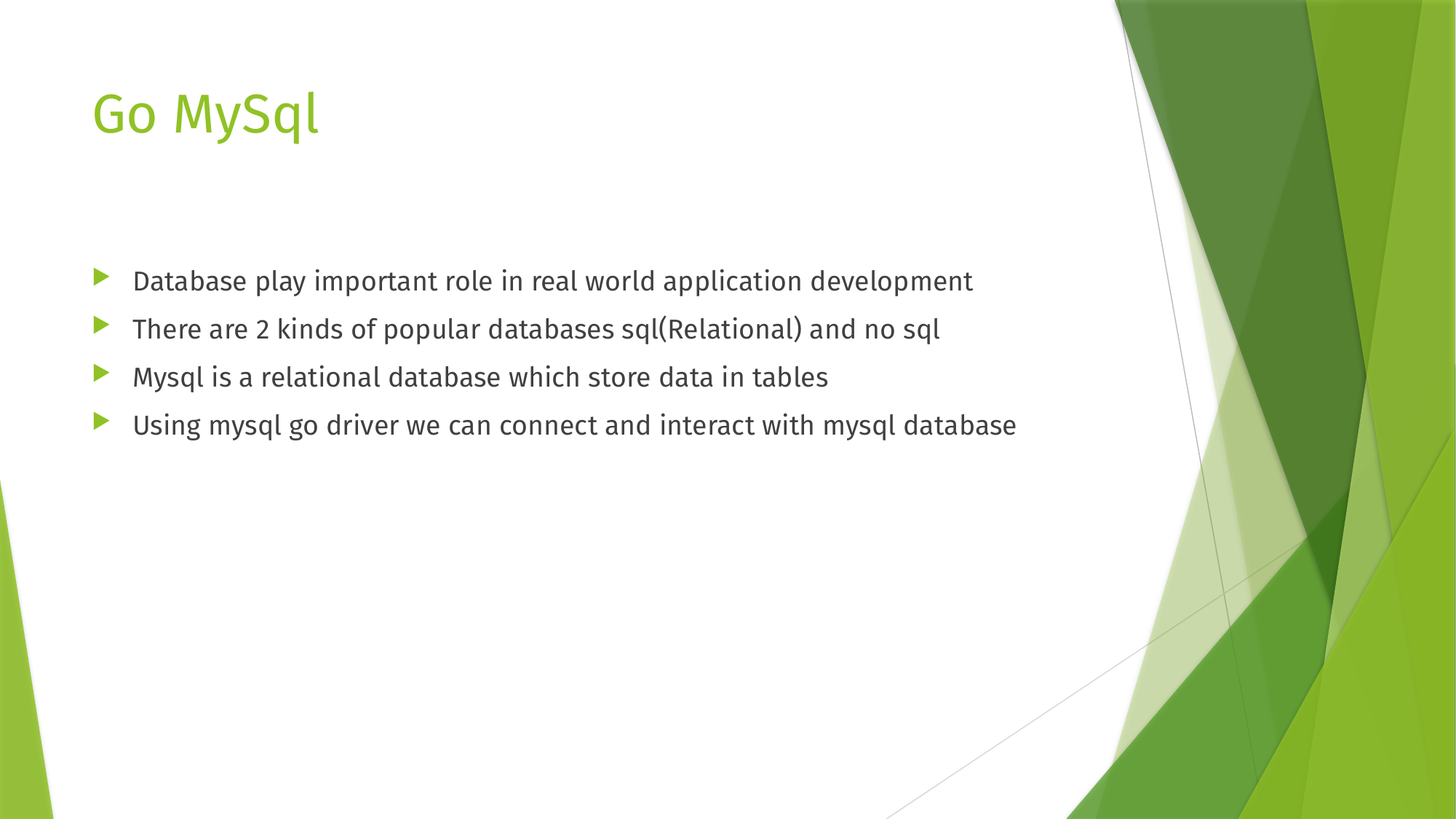

# Go MySql
Database play important role in real world application development
There are 2 kinds of popular databases sql(Relational) and no sql
Mysql is a relational database which store data in tables
Using mysql go driver we can connect and interact with mysql database